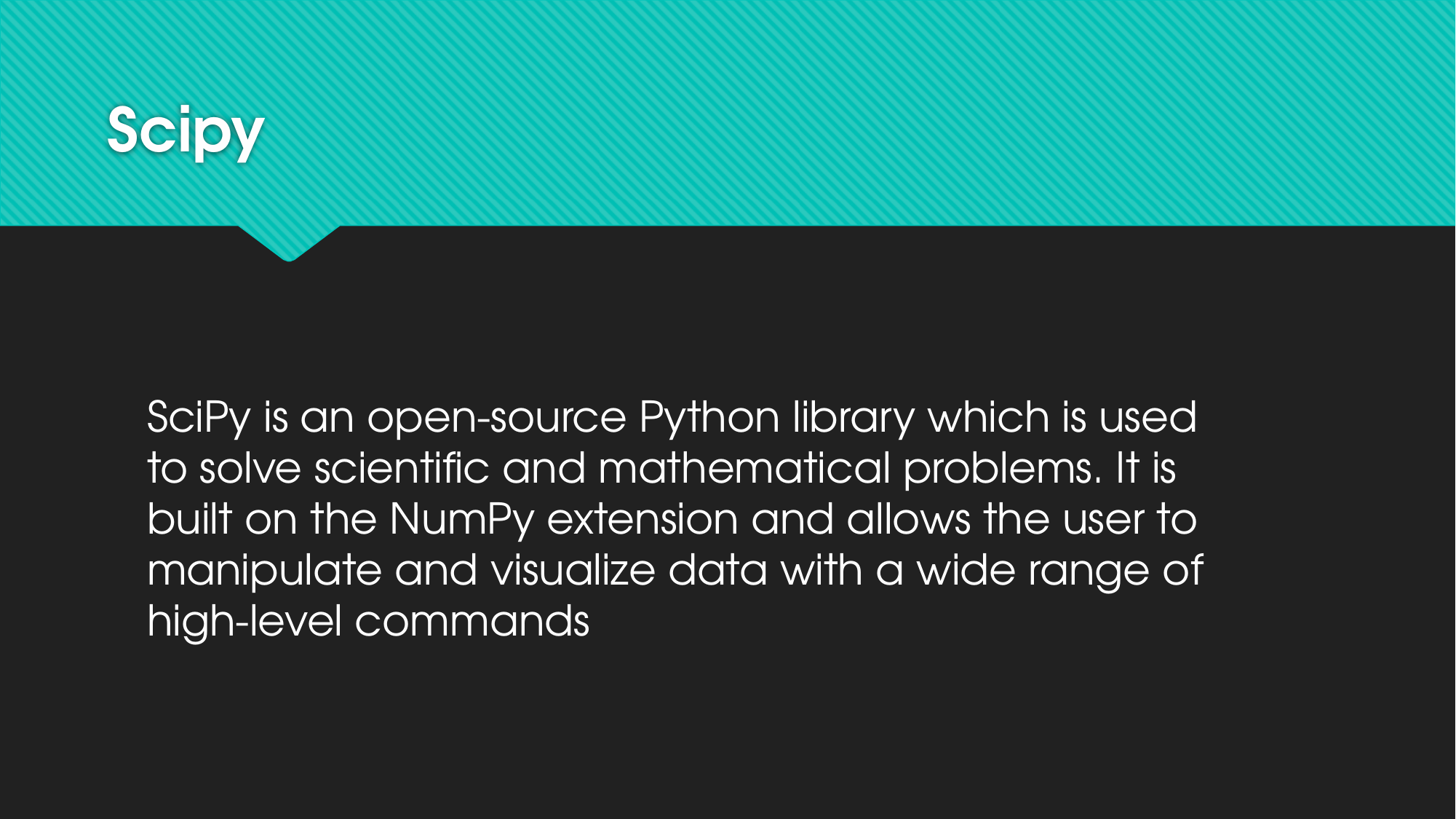

# Scipy
SciPy is an open-source Python library which is used to solve scientific and mathematical problems. It is built on the NumPy extension and allows the user to manipulate and visualize data with a wide range of high-level commands